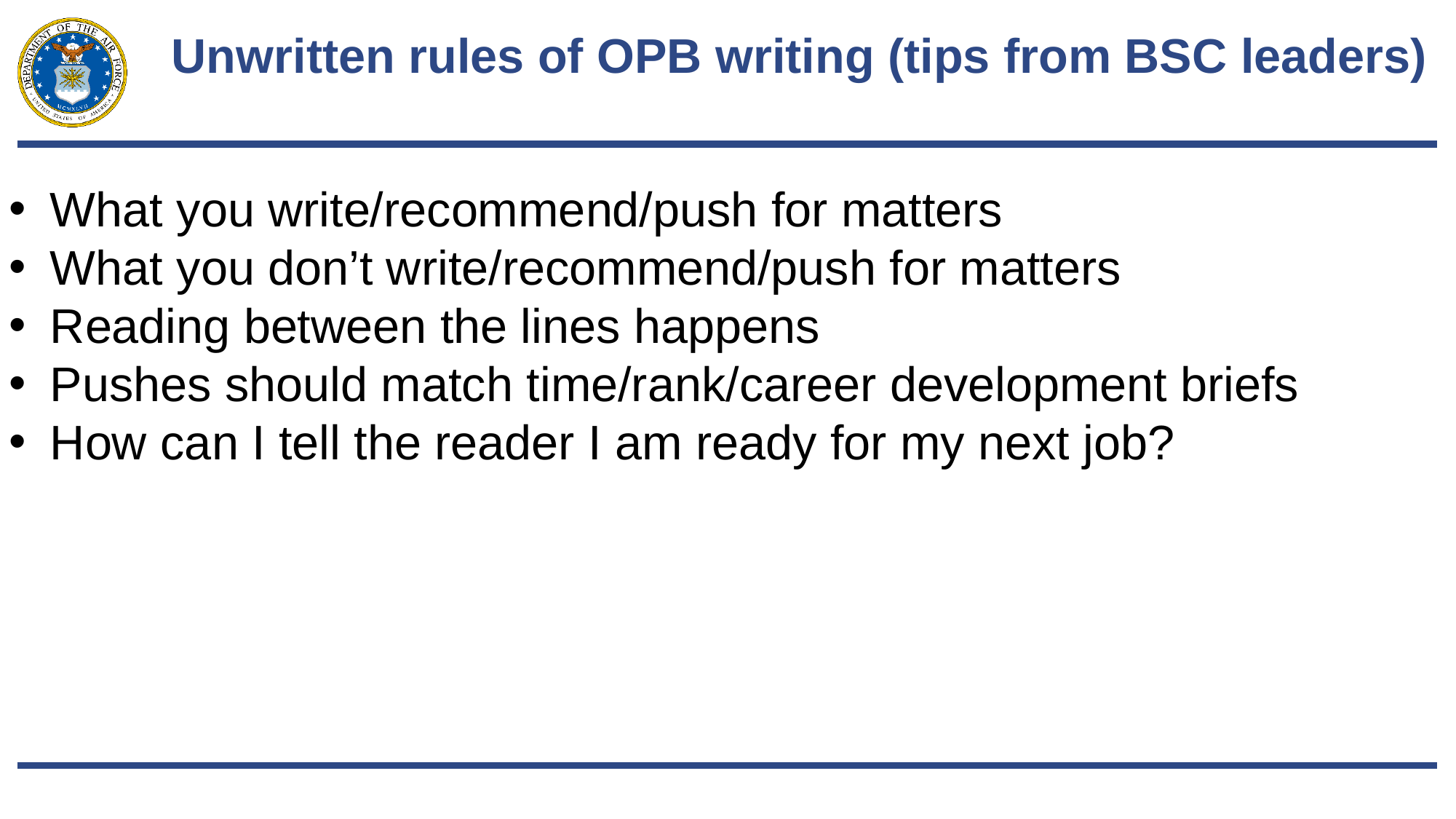

# Unwritten rules of OPB writing (tips from BSC leaders)
What you write/recommend/push for matters
What you don’t write/recommend/push for matters
Reading between the lines happens
Pushes should match time/rank/career development briefs
How can I tell the reader I am ready for my next job?